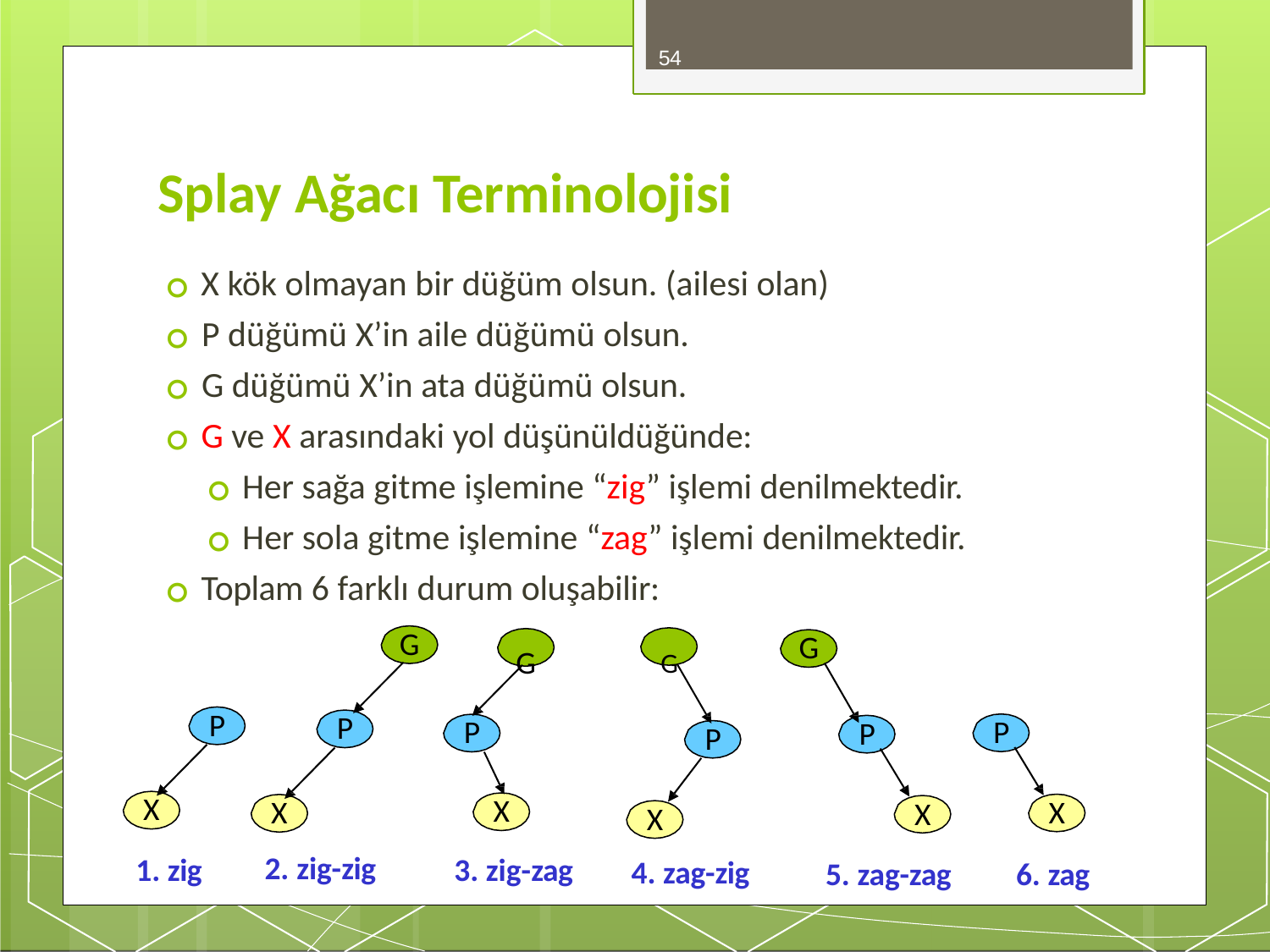

54
# Splay Ağacı Terminolojisi
🞇 X kök olmayan bir düğüm olsun. (ailesi olan)
🞇 P düğümü X’in aile düğümü olsun.
🞇 G düğümü X’in ata düğümü olsun.
🞇 G ve X arasındaki yol düşünüldüğünde:
🞇 Her sağa gitme işlemine “zig” işlemi denilmektedir.
🞇 Her sola gitme işlemine “zag” işlemi denilmektedir.
🞇 Toplam 6 farklı durum oluşabilir:
G
G	G

G

P
P

P
P
P

P

X
3. zig-zag
X
2. zig-zig
X
4. zag-zig
X
X

X

1. zig
5. zag-zag
6. zag